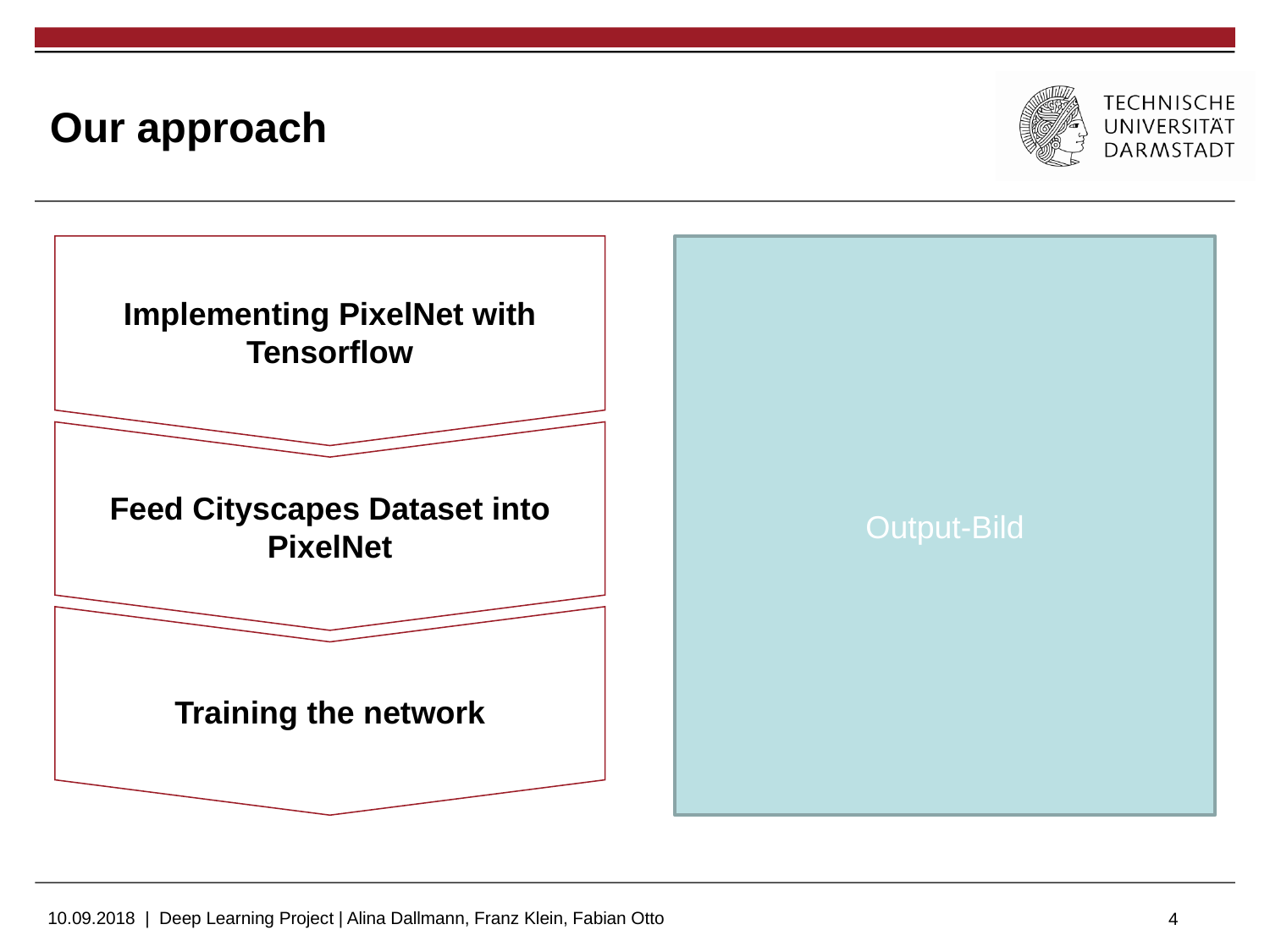

Implementing PixelNet with Tensorflow
# Our approach
Output-Bild
Feed Cityscapes Dataset into PixelNet
Training the network
4